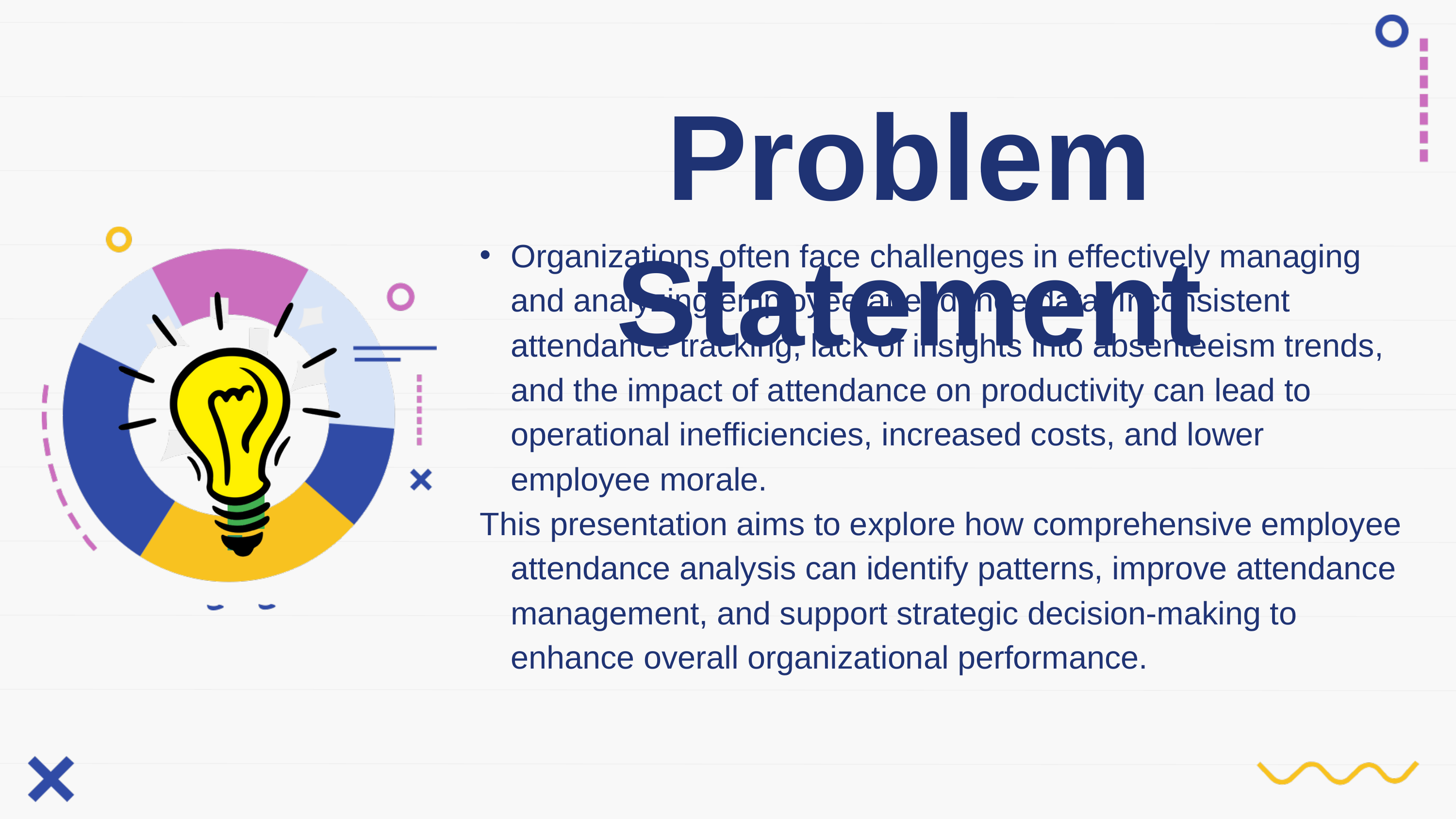

Problem Statement

Organizations often face challenges in effectively managing and analyzing employee attendance data. Inconsistent attendance tracking, lack of insights into absenteeism trends, and the impact of attendance on productivity can lead to operational inefficiencies, increased costs, and lower employee morale.
This presentation aims to explore how comprehensive employee attendance analysis can identify patterns, improve attendance management, and support strategic decision-making to enhance overall organizational performance.